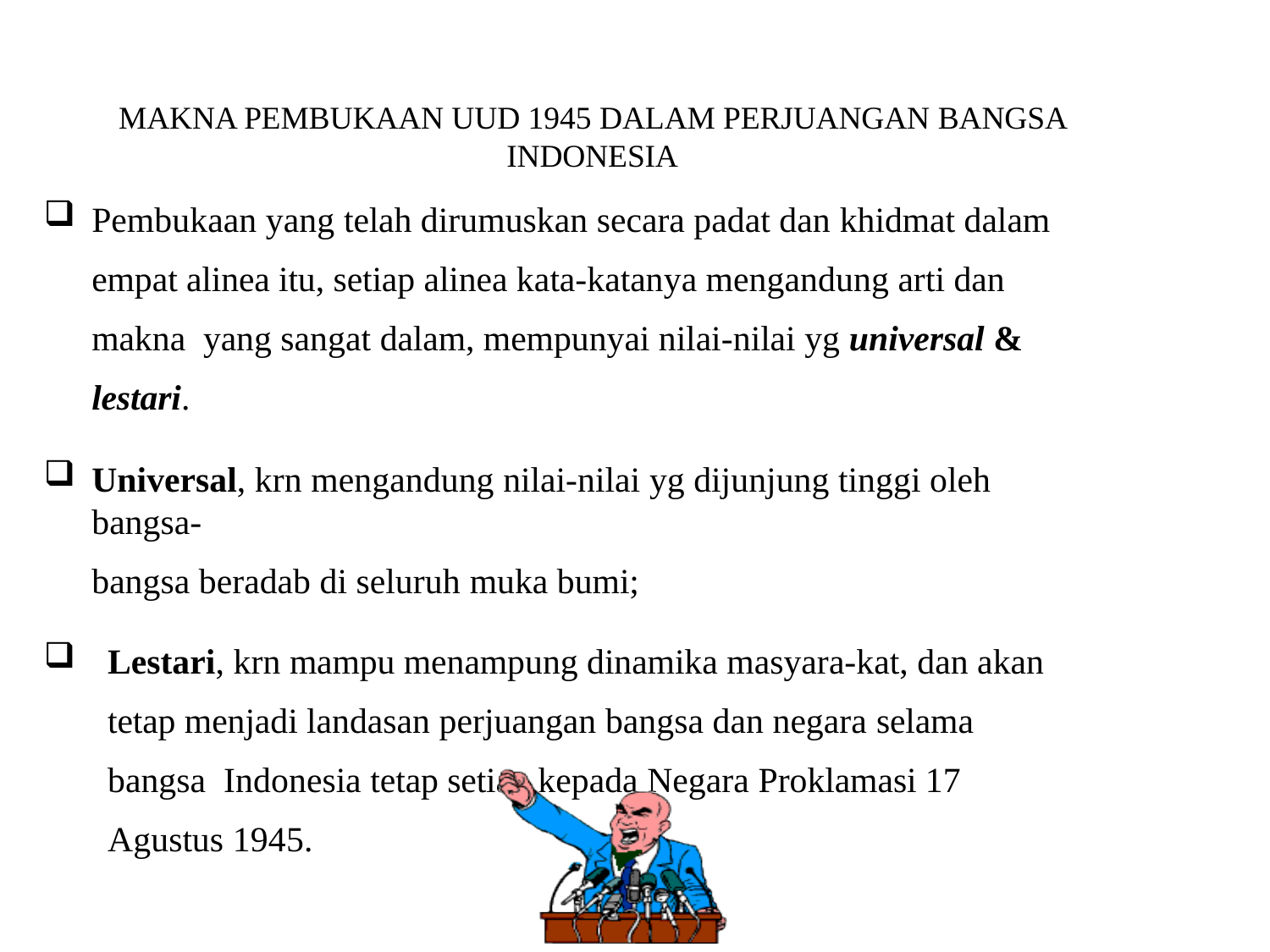

MAKNA PEMBUKAAN UUD 1945 DALAM PERJUANGAN BANGSA
INDONESIA
Pembukaan yang telah dirumuskan secara padat dan khidmat dalam  empat alinea itu, setiap alinea kata-katanya mengandung arti dan makna  yang sangat dalam, mempunyai nilai-nilai yg universal & lestari.

Universal, krn mengandung nilai-nilai yg dijunjung tinggi oleh bangsa-
bangsa beradab di seluruh muka bumi;
Lestari, krn mampu menampung dinamika masyara-kat, dan akan  tetap menjadi landasan perjuangan bangsa dan negara selama bangsa  Indonesia tetap setiap kepada Negara Proklamasi 17 Agustus 1945.